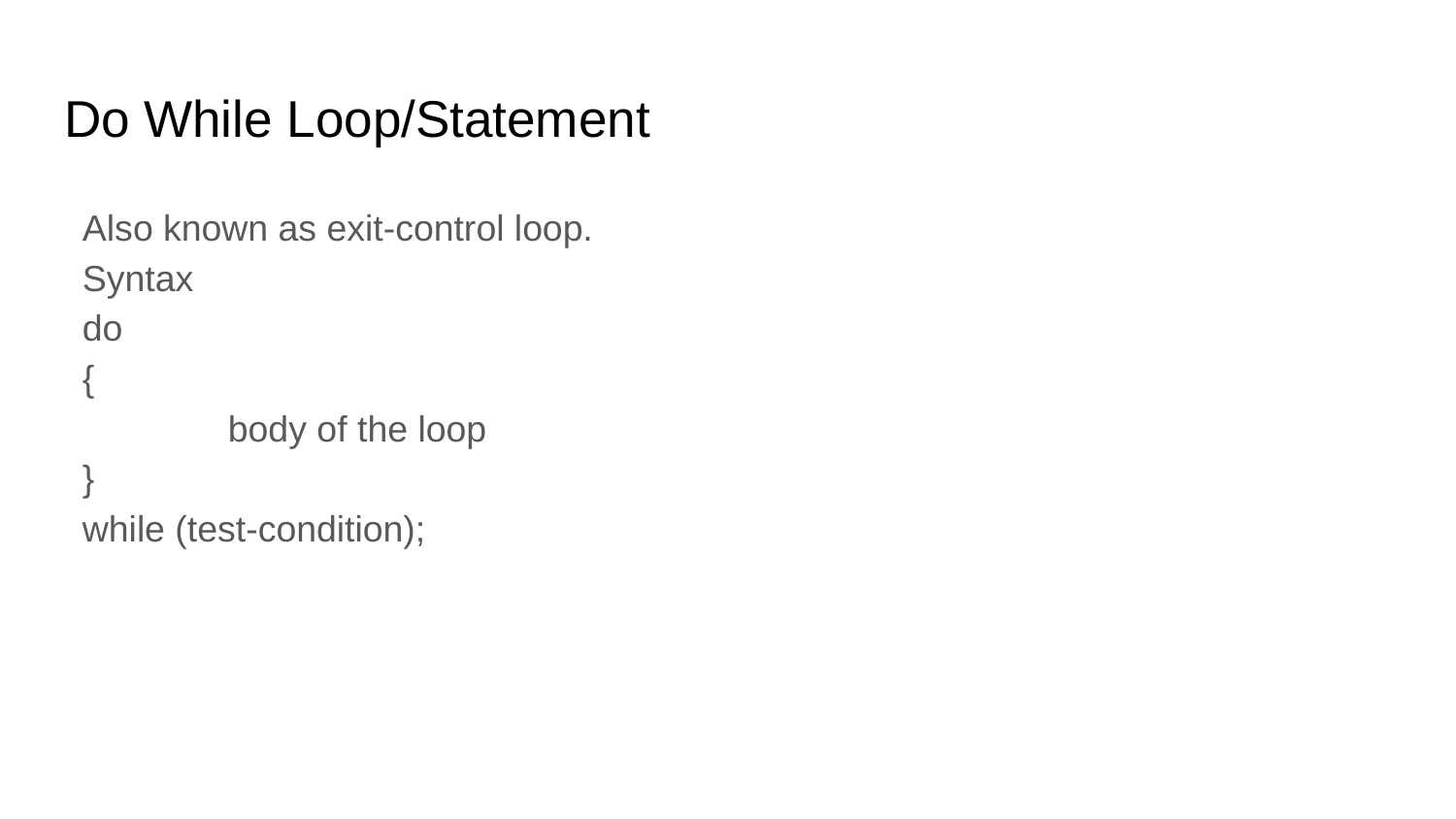

# Do While Loop/Statement
Also known as exit-control loop.
Syntax
do
{
	body of the loop
}
while (test-condition);